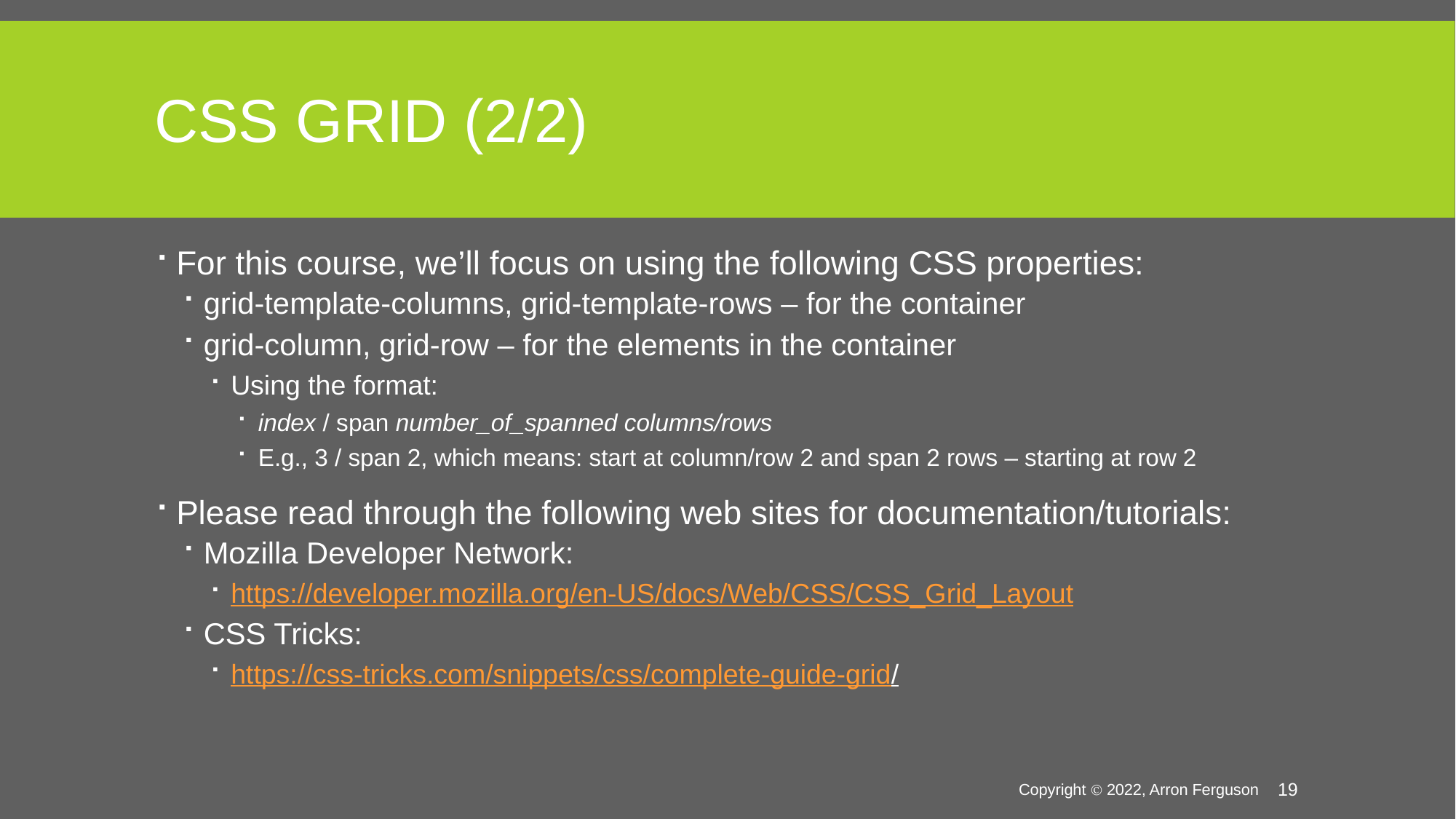

# CSS Grid (2/2)
For this course, we’ll focus on using the following CSS properties:
grid-template-columns, grid-template-rows – for the container
grid-column, grid-row – for the elements in the container
Using the format:
index / span number_of_spanned columns/rows
E.g., 3 / span 2, which means: start at column/row 2 and span 2 rows – starting at row 2
Please read through the following web sites for documentation/tutorials:
Mozilla Developer Network:
https://developer.mozilla.org/en-US/docs/Web/CSS/CSS_Grid_Layout
CSS Tricks:
https://css-tricks.com/snippets/css/complete-guide-grid/
Copyright Ⓒ 2022, Arron Ferguson
19